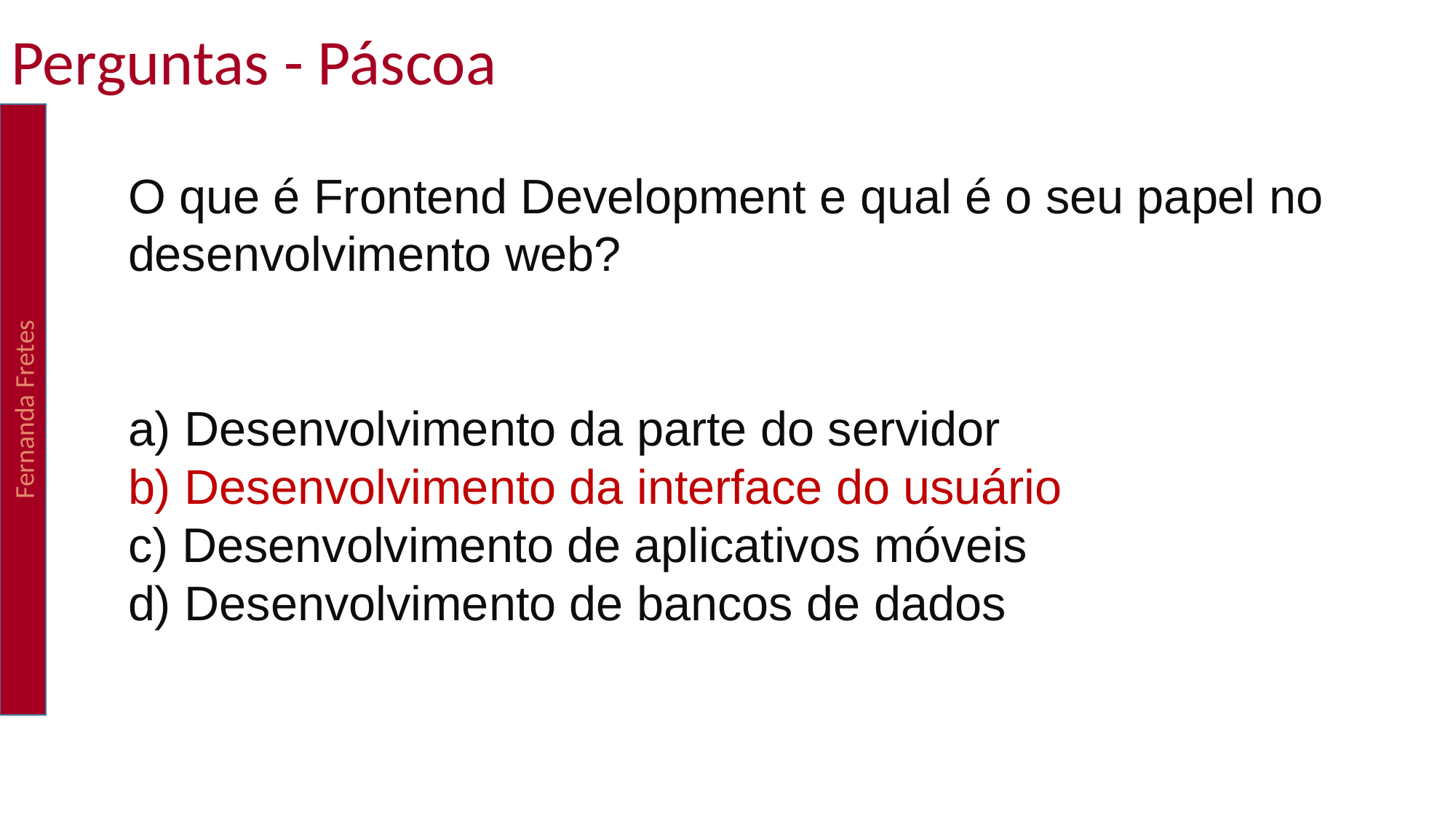

Perguntas - Páscoa
Fernanda Fretes
O que é Frontend Development e qual é o seu papel no desenvolvimento web?

a) Desenvolvimento da parte do servidor
b) Desenvolvimento da interface do usuário
c) Desenvolvimento de aplicativos móveis
d) Desenvolvimento de bancos de dados
obre o que você está tentando modelar e a funcionalidade ou o comportamento que você deseja ter.